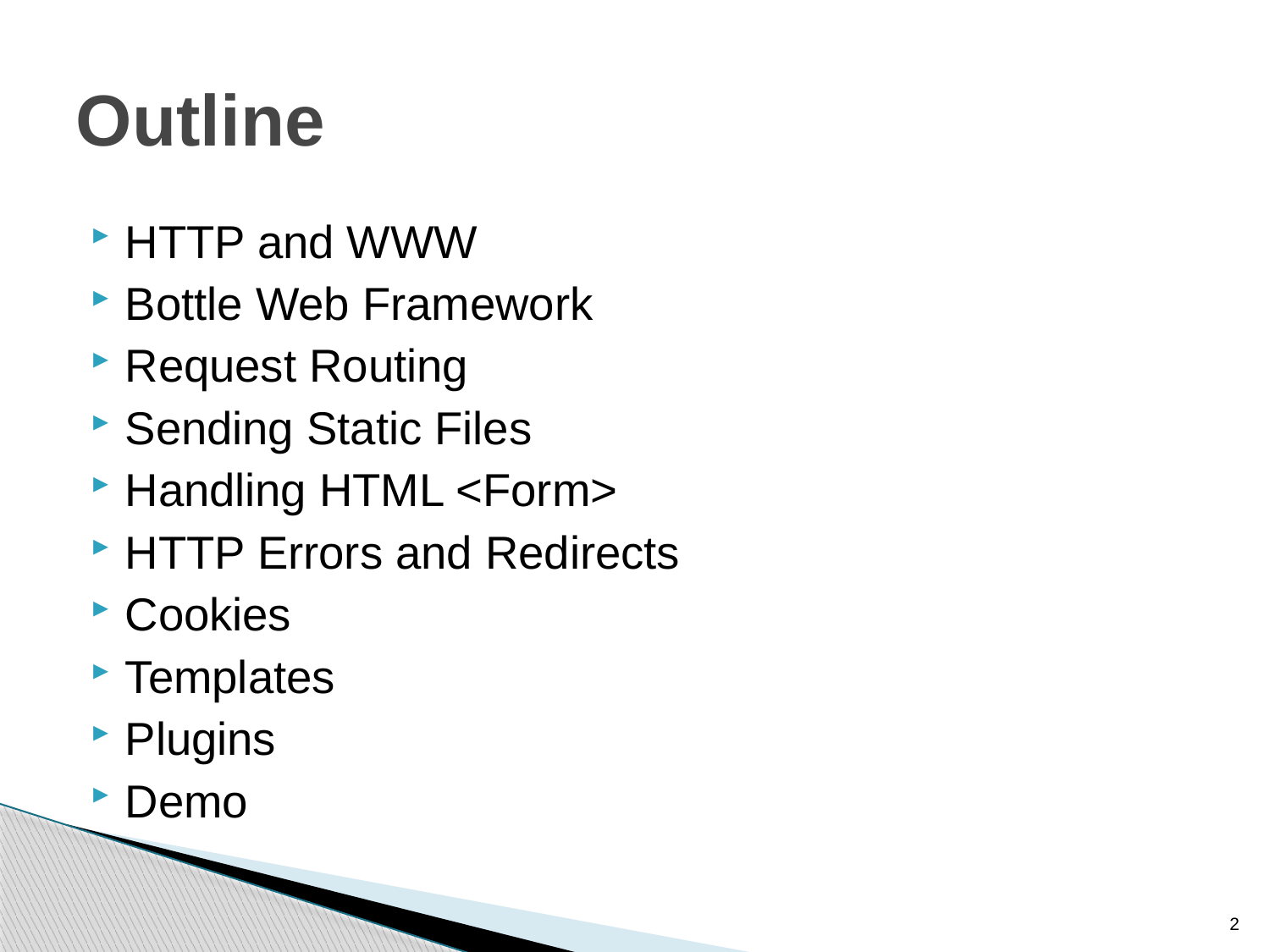

# Outline
HTTP and WWW
Bottle Web Framework
Request Routing
Sending Static Files
Handling HTML <Form>
HTTP Errors and Redirects
Cookies
Templates
Plugins
Demo

2